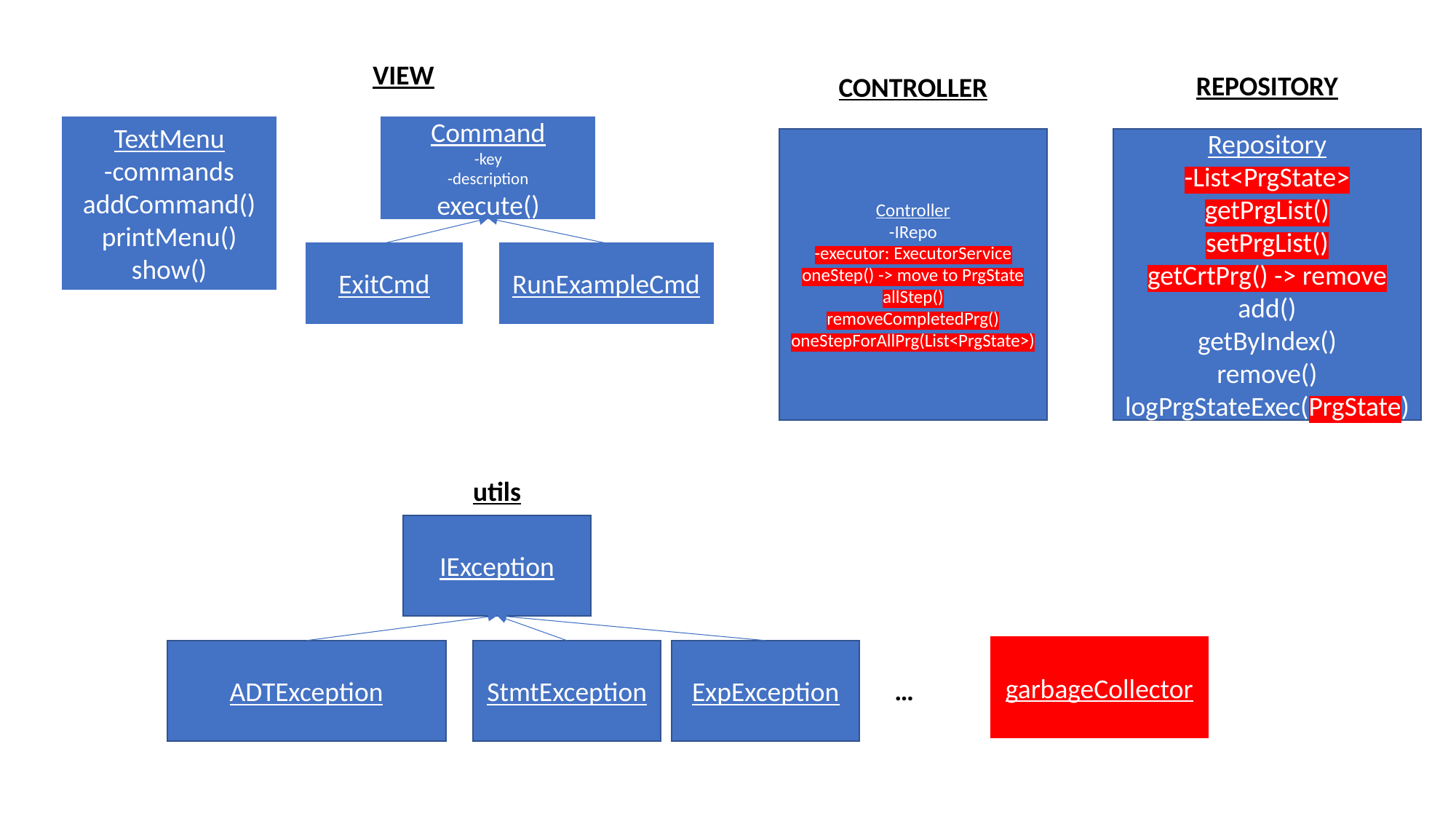

VIEW
REPOSITORY
CONTROLLER
TextMenu
-commands
addCommand()
printMenu()
show()
Command
-key
-description
execute()
Controller
-IRepo
-executor: ExecutorService
oneStep() -> move to PrgState
allStep()
removeCompletedPrg()
oneStepForAllPrg(List<PrgState>)
Repository
-List<PrgState>
getPrgList()
setPrgList()
getCrtPrg() -> remove
add()
getByIndex()
remove()
logPrgStateExec(PrgState)
ExitCmd
RunExampleCmd
utils
IException
garbageCollector
ADTException
StmtException
ExpException
…